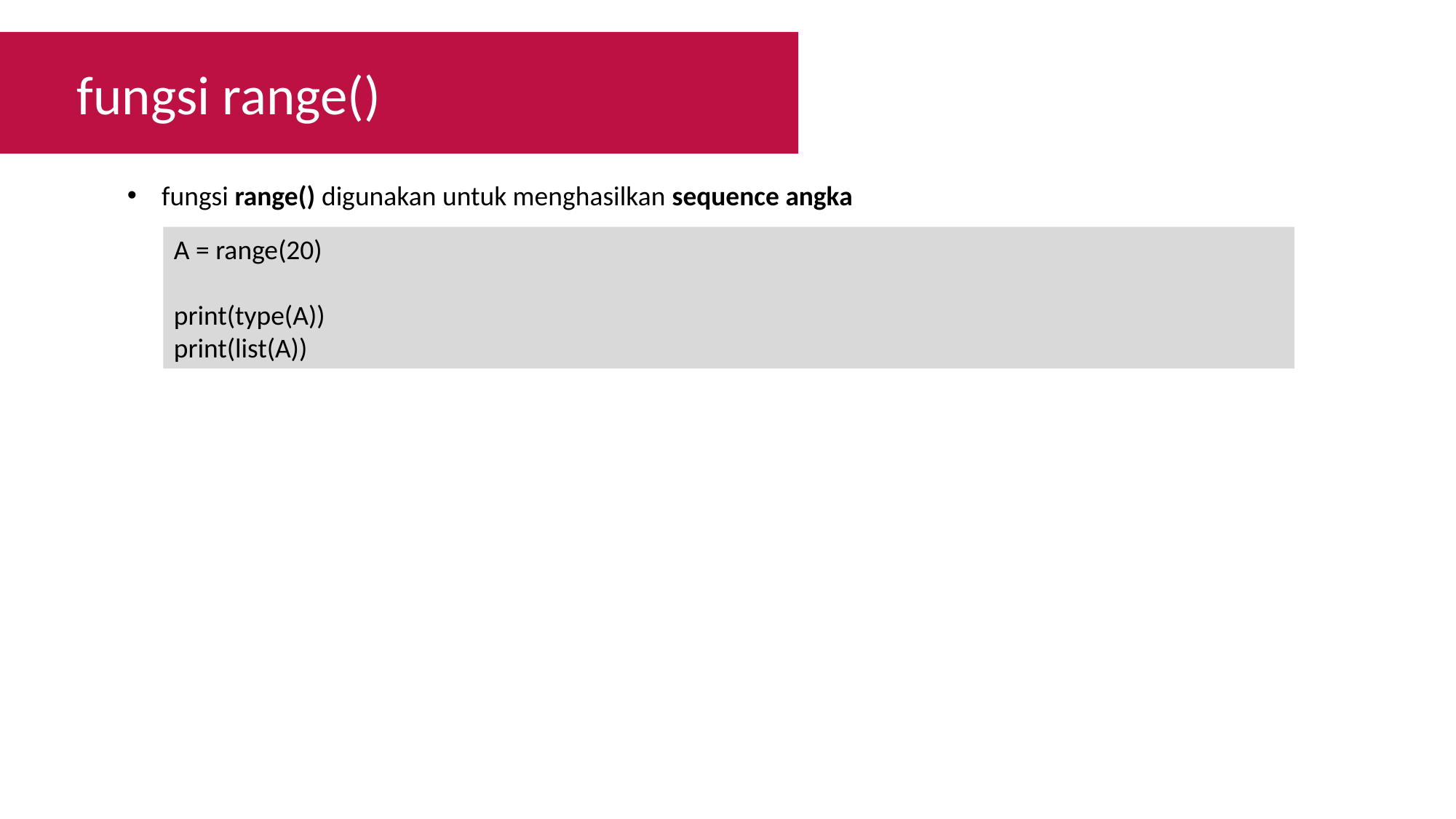

fungsi range()
fungsi range() digunakan untuk menghasilkan sequence angka
A = range(20)

print(type(A))
print(list(A))